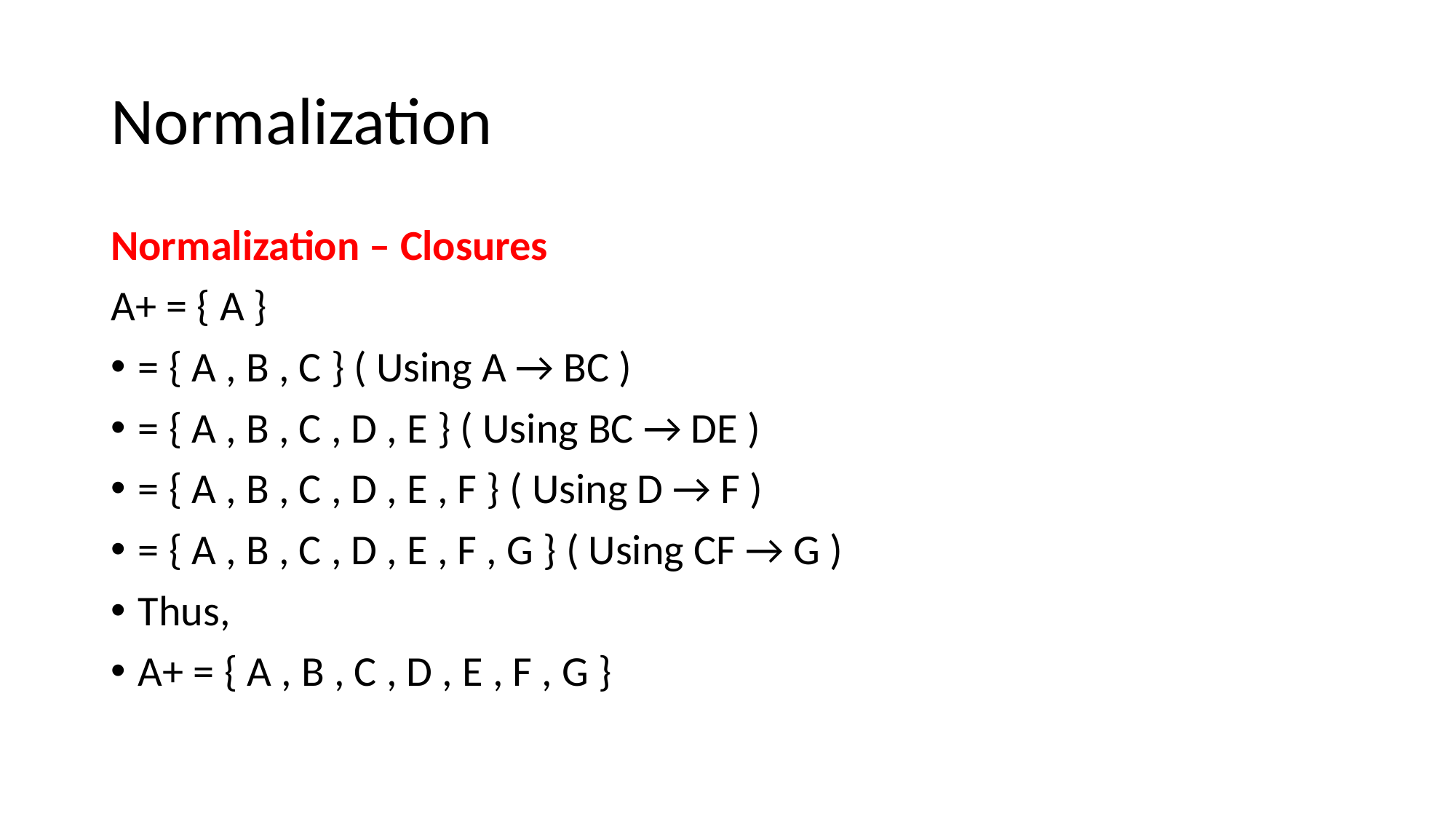

# Normalization
Normalization – Closures
A+ = { A }
= { A , B , C } ( Using A → BC )
= { A , B , C , D , E } ( Using BC → DE )
= { A , B , C , D , E , F } ( Using D → F )
= { A , B , C , D , E , F , G } ( Using CF → G )
Thus,
A+ = { A , B , C , D , E , F , G }